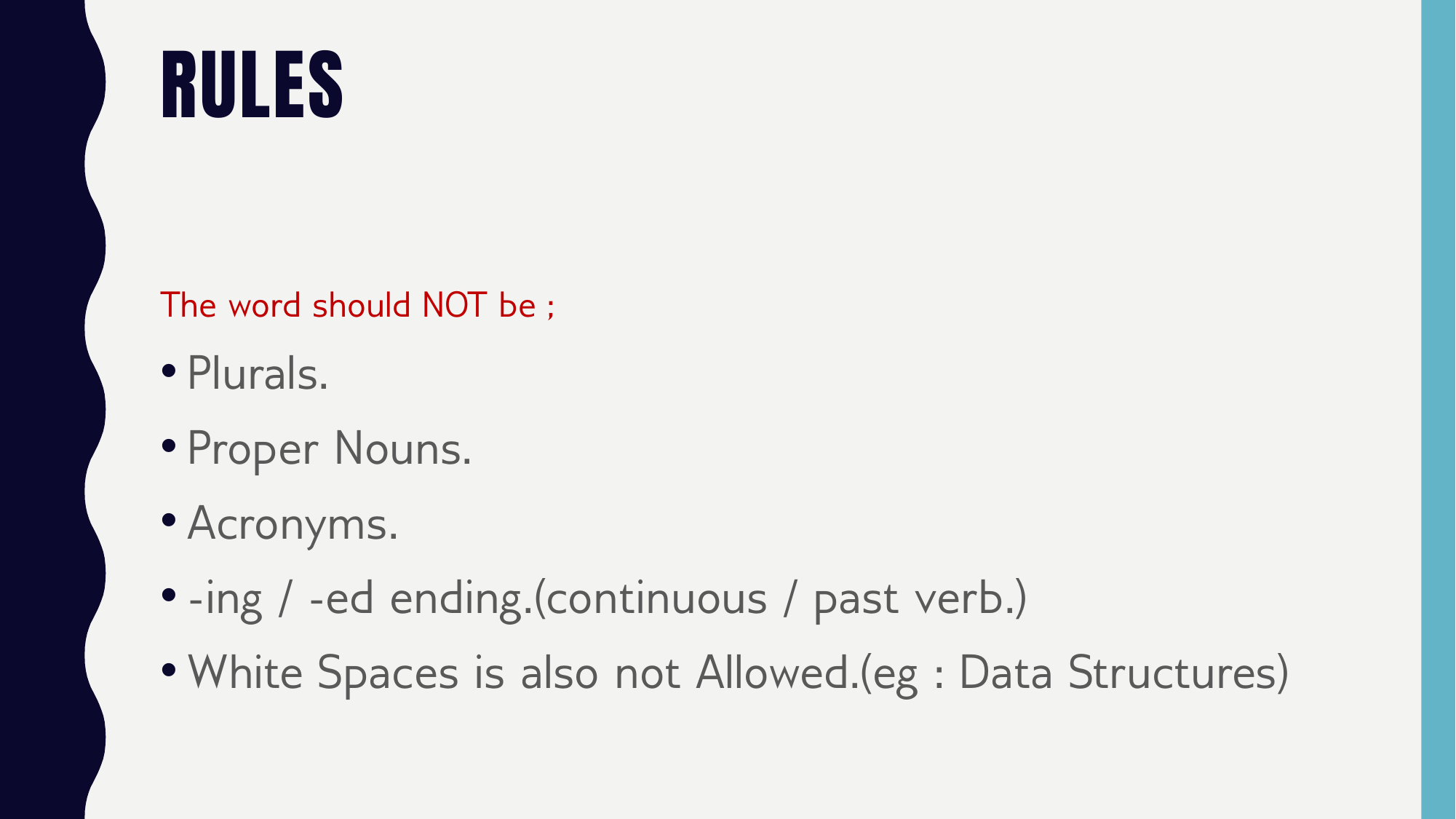

# rules

The word should NOT be ;
Plurals.
Proper Nouns.
Acronyms.
-ing / -ed ending.(continuous / past verb.)
White Spaces is also not Allowed.(eg : Data Structures)